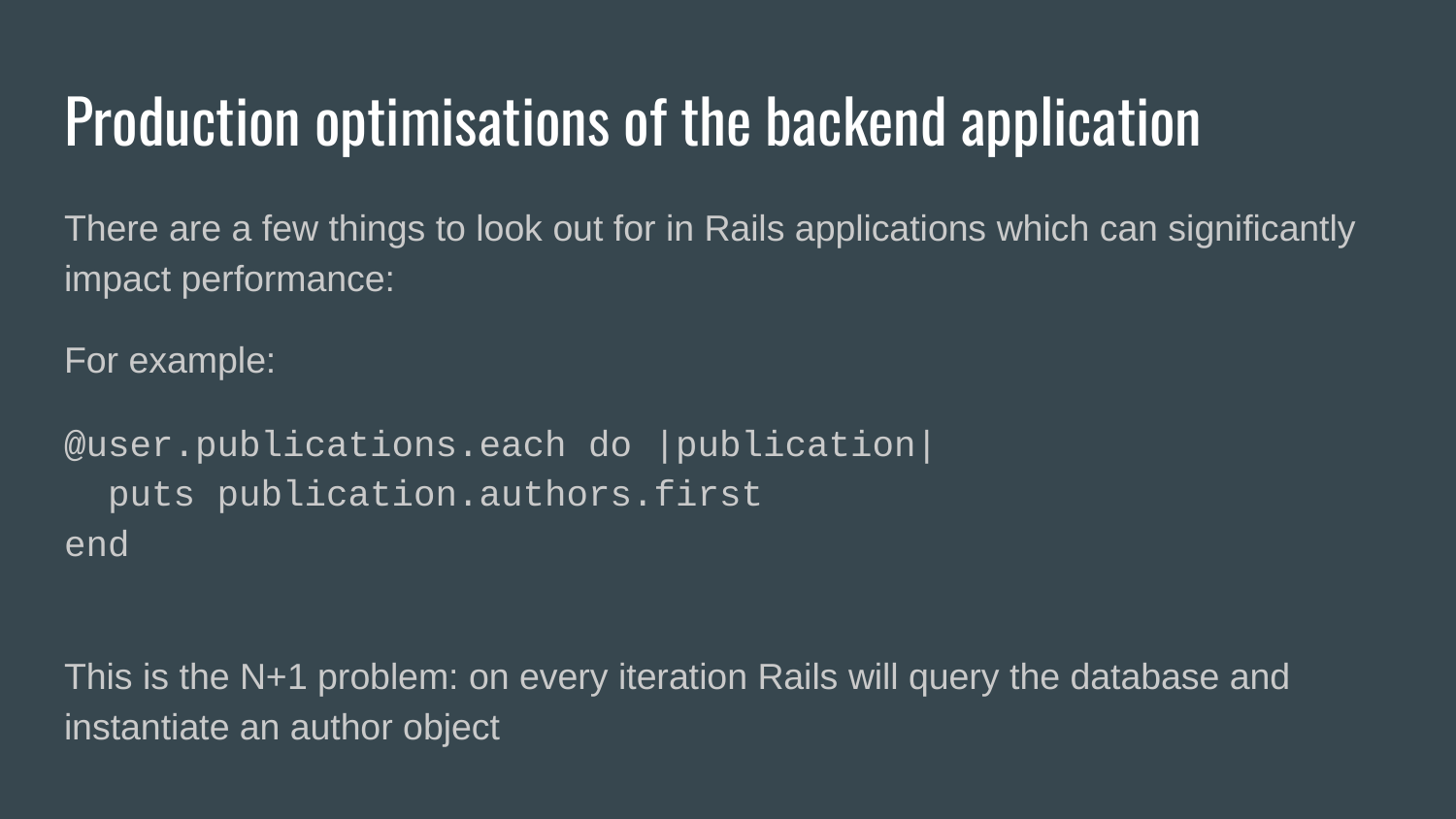

# Production optimisations of the backend application
There are a few things to look out for in Rails applications which can significantly impact performance:
For example:
@user.publications.each do |publication|
  puts publication.authors.first
end

This is the N+1 problem: on every iteration Rails will query the database and instantiate an author object